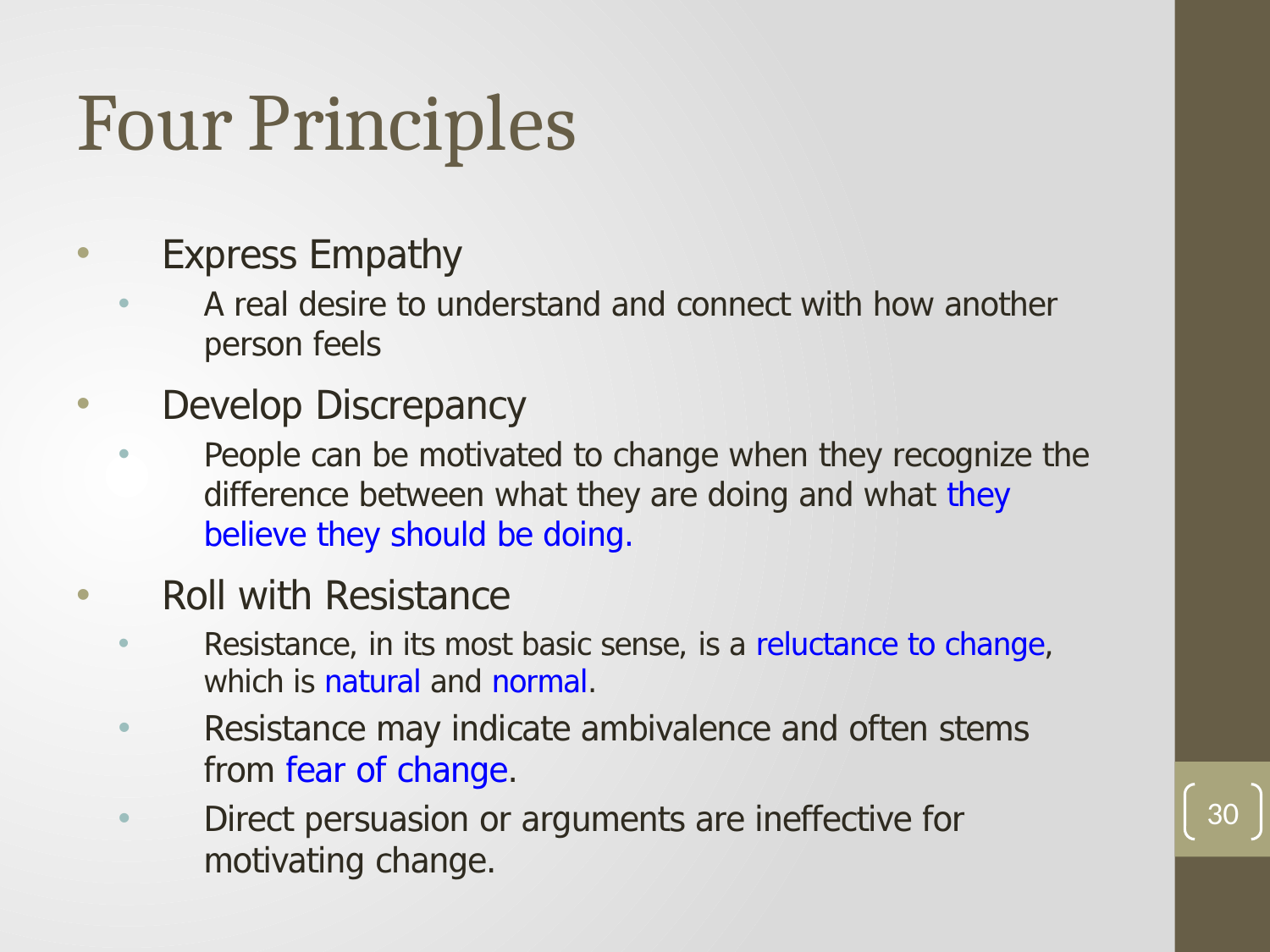

# Four Principles
Express Empathy
A real desire to understand and connect with how another person feels

Develop Discrepancy
People can be motivated to change when they recognize the difference between what they are doing and what they believe they should be doing.

Roll with Resistance
Resistance, in its most basic sense, is a reluctance to change, which is natural and normal.
Resistance may indicate ambivalence and often stems from fear of change.
Direct persuasion or arguments are ineffective for motivating change.

30